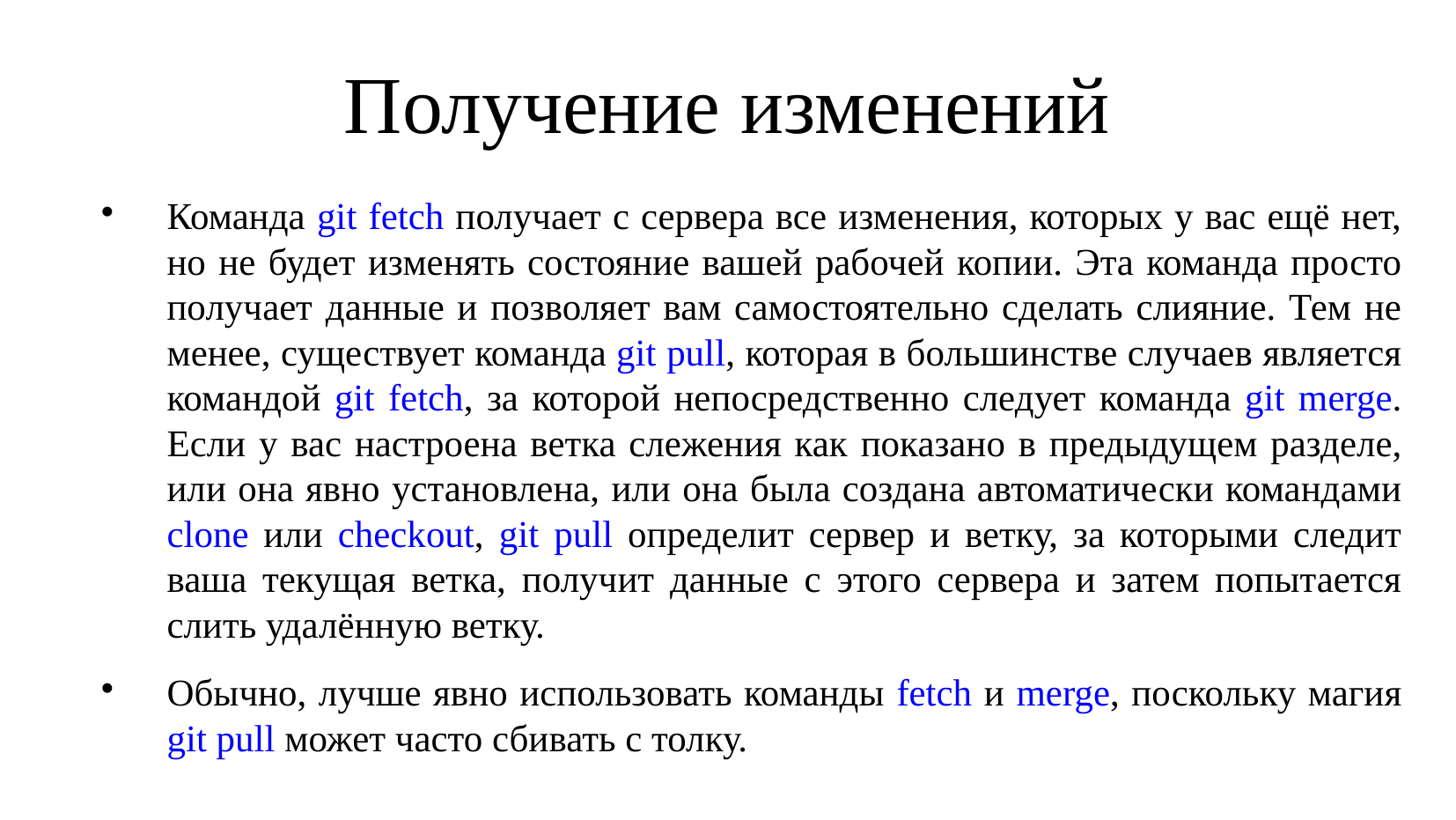

Получение изменений
Команда git fetch получает с сервера все изменения, которых у вас ещё нет, но не будет изменять состояние вашей рабочей копии. Эта команда просто получает данные и позволяет вам самостоятельно сделать слияние. Тем не менее, существует команда git pull, которая в большинстве случаев является командой git fetch, за которой непосредственно следует команда git merge. Если у вас настроена ветка слежения как показано в предыдущем разделе, или она явно установлена, или она была создана автоматически командами clone или checkout, git pull определит сервер и ветку, за которыми следит ваша текущая ветка, получит данные с этого сервера и затем попытается слить удалённую ветку.
Обычно, лучше явно использовать команды fetch и merge, поскольку магия git pull может часто сбивать с толку.